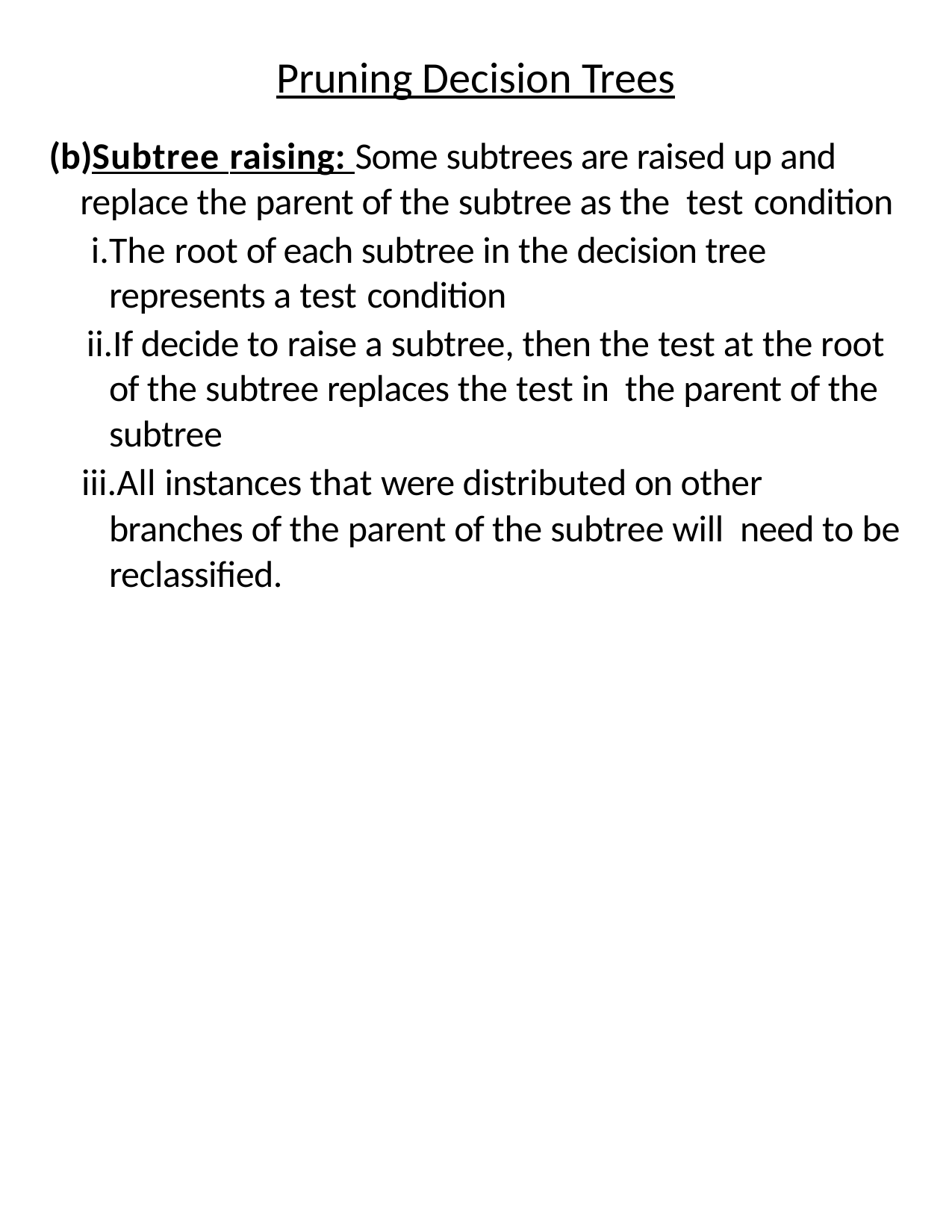

# Pruning Decision Trees
Subtree raising: Some subtrees are raised up and replace the parent of the subtree as the  test condition
The root of each subtree in the decision tree represents a test condition
If decide to raise a subtree, then the test at the root of the subtree replaces the test in  the parent of the subtree
All instances that were distributed on other branches of the parent of the subtree will  need to be reclassified.